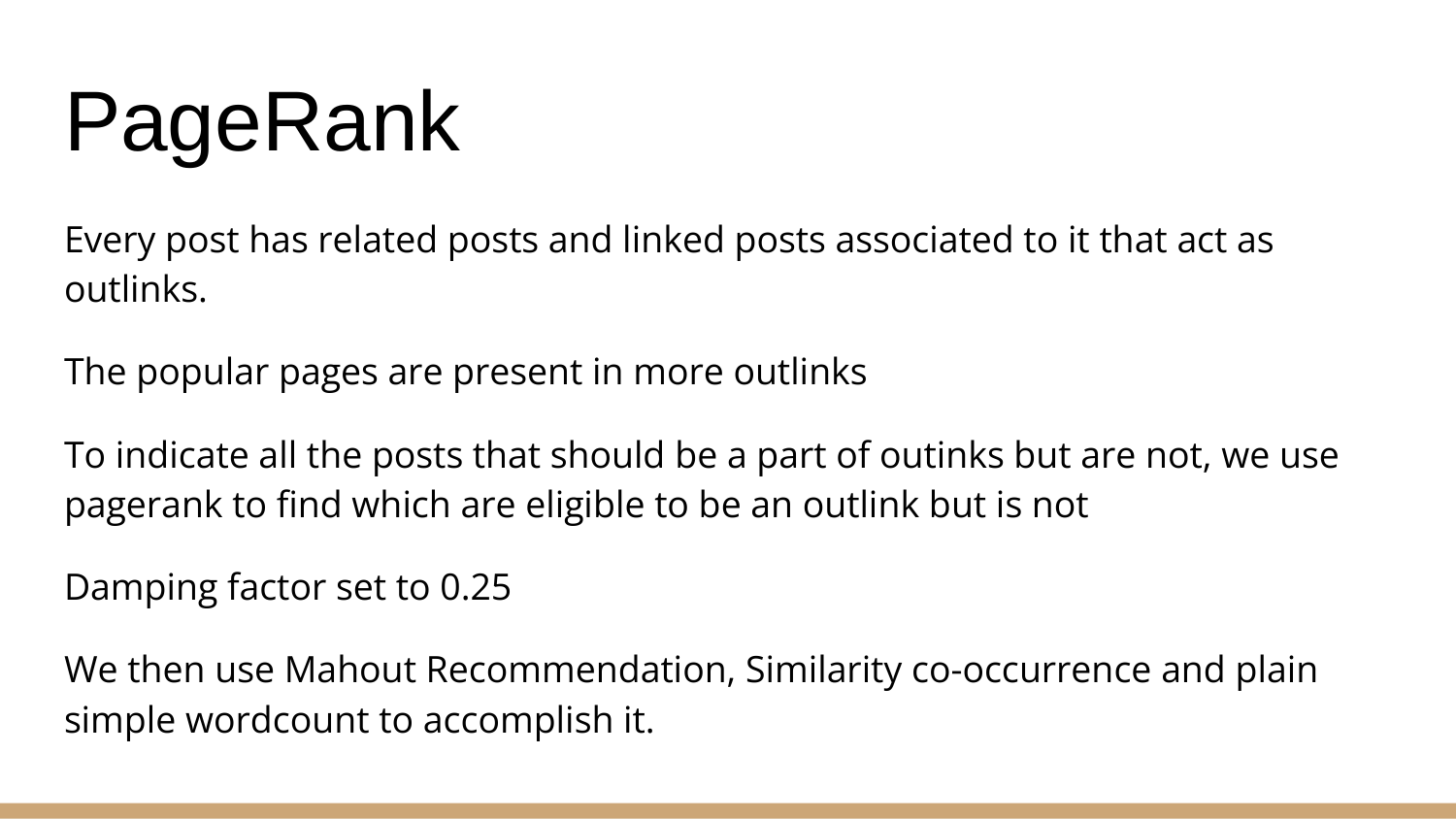

# PageRank
Every post has related posts and linked posts associated to it that act as outlinks.
The popular pages are present in more outlinks
To indicate all the posts that should be a part of outinks but are not, we use pagerank to find which are eligible to be an outlink but is not
Damping factor set to 0.25
We then use Mahout Recommendation, Similarity co-occurrence and plain simple wordcount to accomplish it.